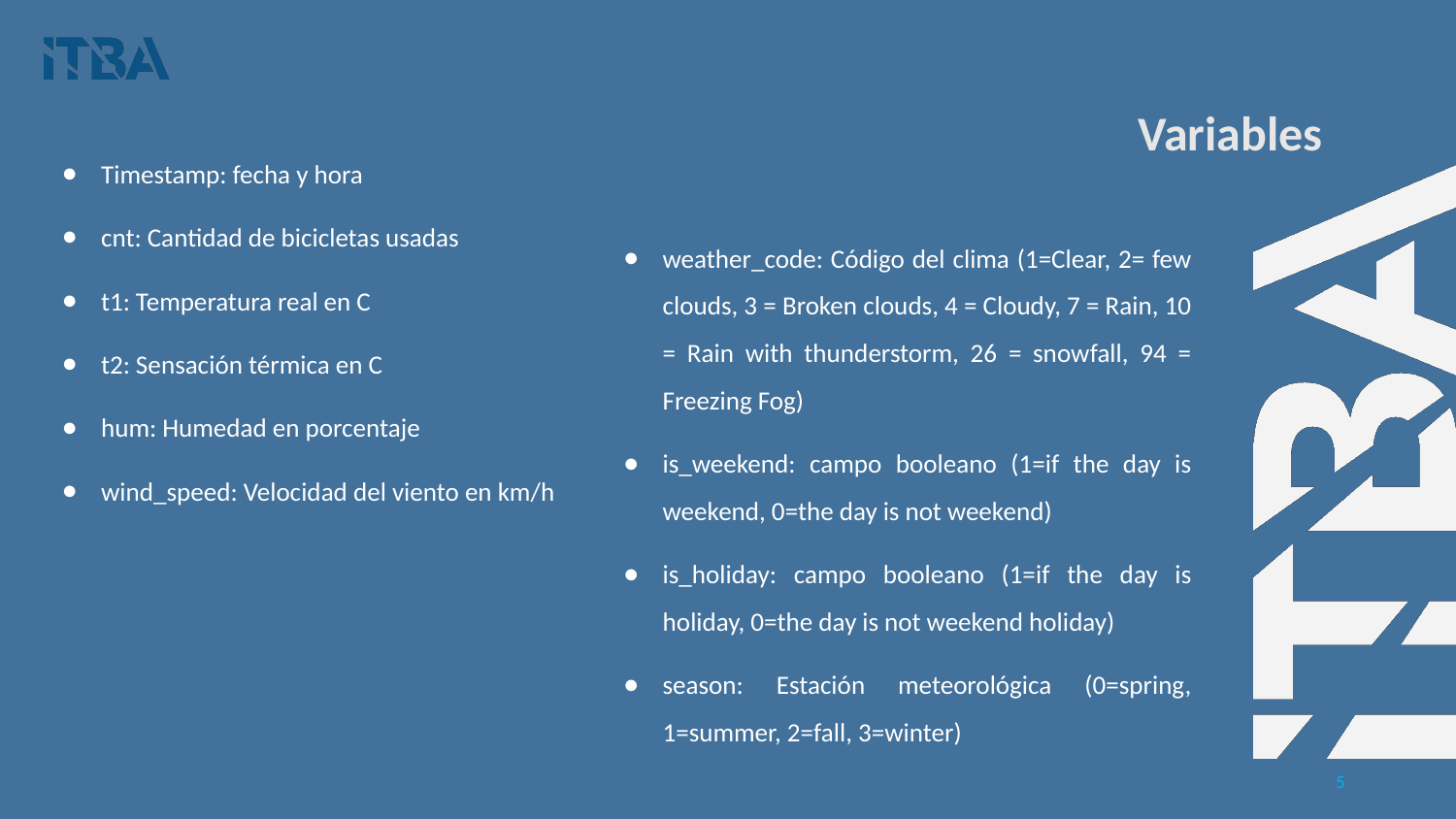

# Variables
Timestamp: fecha y hora
cnt: Cantidad de bicicletas usadas
t1: Temperatura real en C
t2: Sensación térmica en C
hum: Humedad en porcentaje
wind_speed: Velocidad del viento en km/h
is_holiday: boolean field (1=holiday, 0=non holiday)

weather_code: Código del clima (1=Clear, 2= few clouds, 3 = Broken clouds, 4 = Cloudy, 7 = Rain, 10 = Rain with thunderstorm, 26 = snowfall, 94 = Freezing Fog)
is_weekend: campo booleano (1=if the day is weekend, 0=the day is not weekend)
is_holiday: campo booleano (1=if the day is holiday, 0=the day is not weekend holiday)
season: Estación meteorológica (0=spring, 1=summer, 2=fall, 3=winter)
5